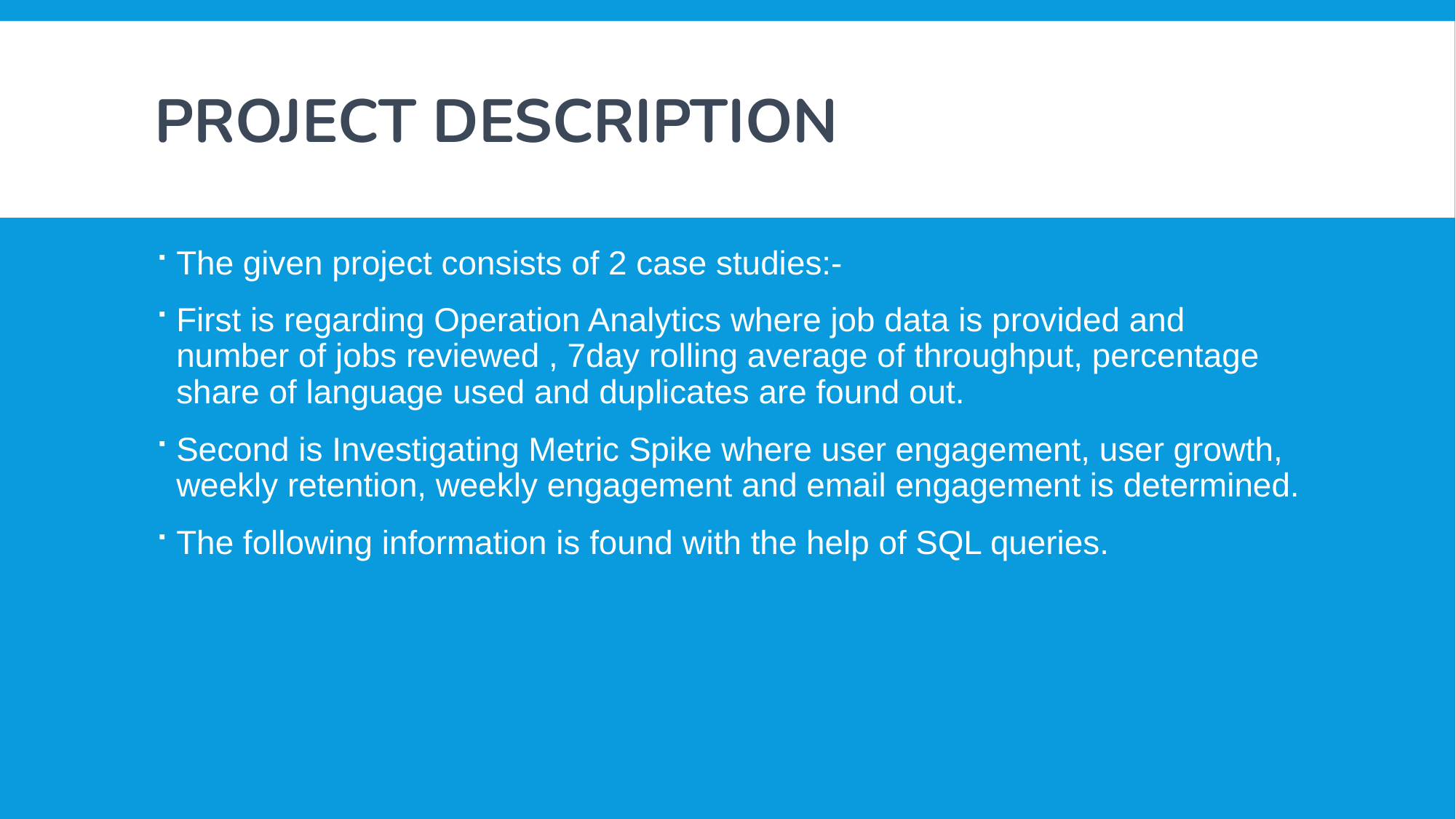

# Project Description
The given project consists of 2 case studies:-
First is regarding Operation Analytics where job data is provided and number of jobs reviewed , 7day rolling average of throughput, percentage share of language used and duplicates are found out.
Second is Investigating Metric Spike where user engagement, user growth,  weekly retention, weekly engagement and email engagement is determined.
The following information is found with the help of SQL queries.